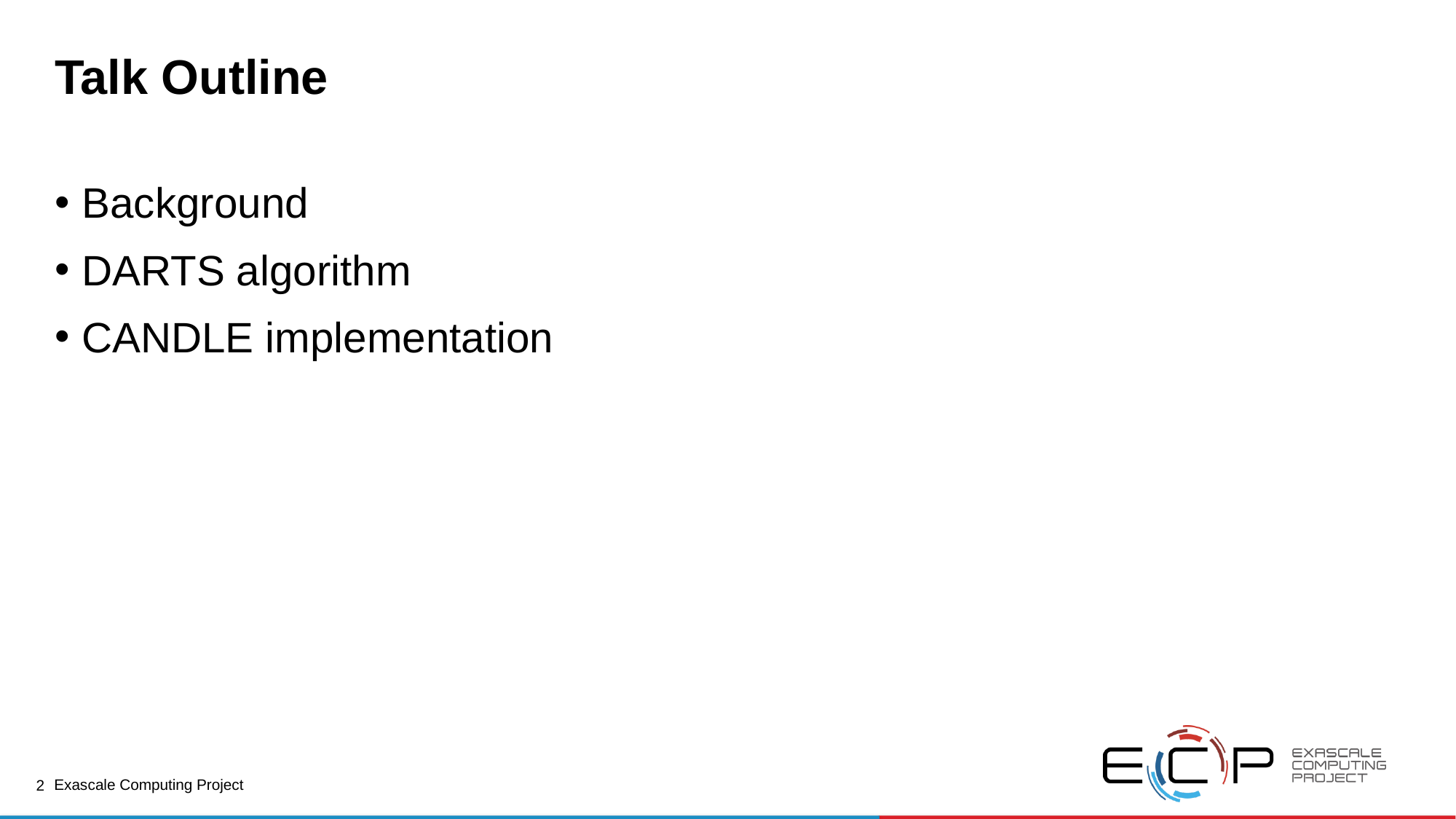

# Talk Outline
Background
DARTS algorithm
CANDLE implementation